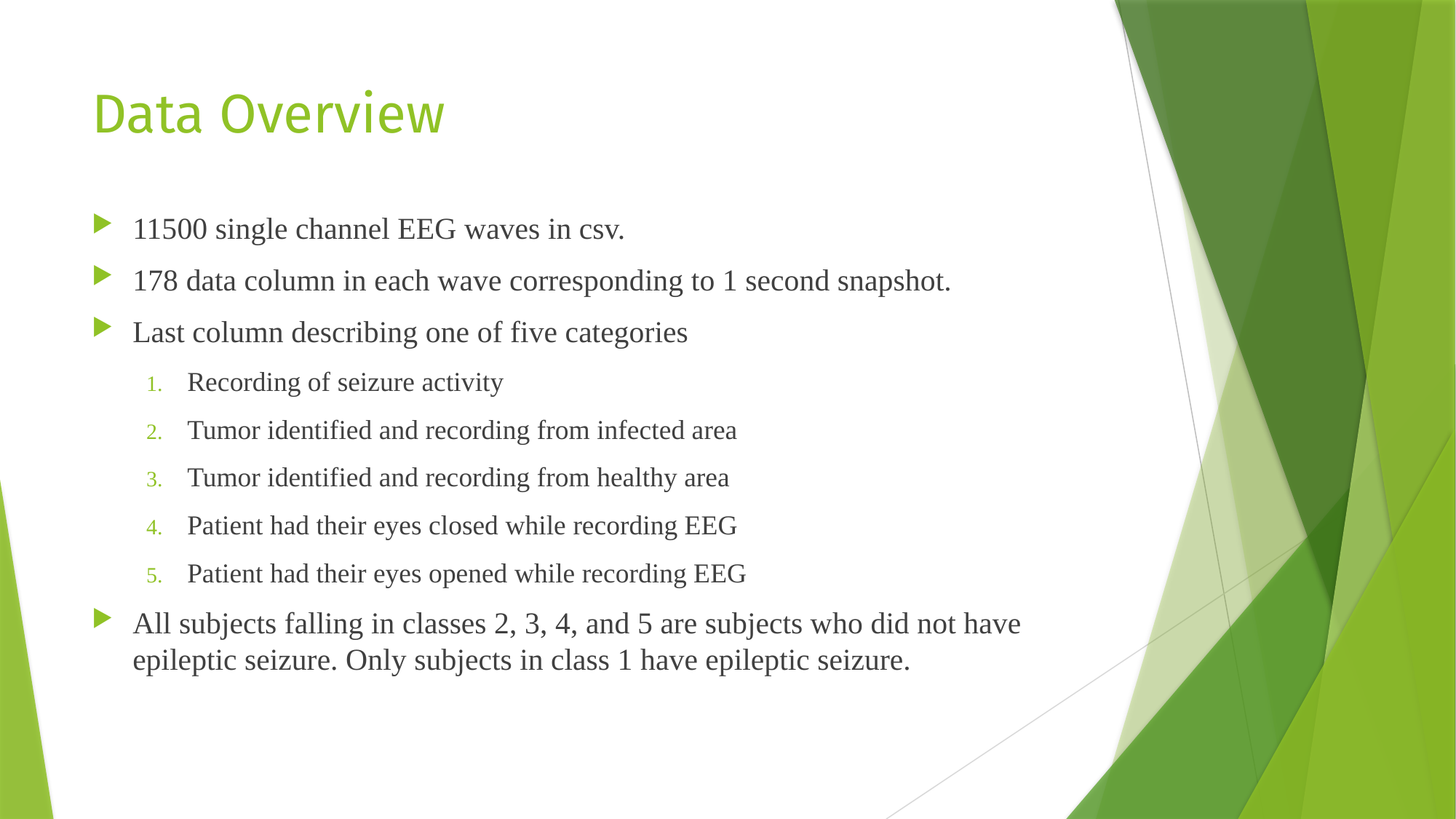

# Data Overview
11500 single channel EEG waves in csv.
178 data column in each wave corresponding to 1 second snapshot.
Last column describing one of five categories
Recording of seizure activity
Tumor identified and recording from infected area
Tumor identified and recording from healthy area
Patient had their eyes closed while recording EEG
Patient had their eyes opened while recording EEG
All subjects falling in classes 2, 3, 4, and 5 are subjects who did not have epileptic seizure. Only subjects in class 1 have epileptic seizure.